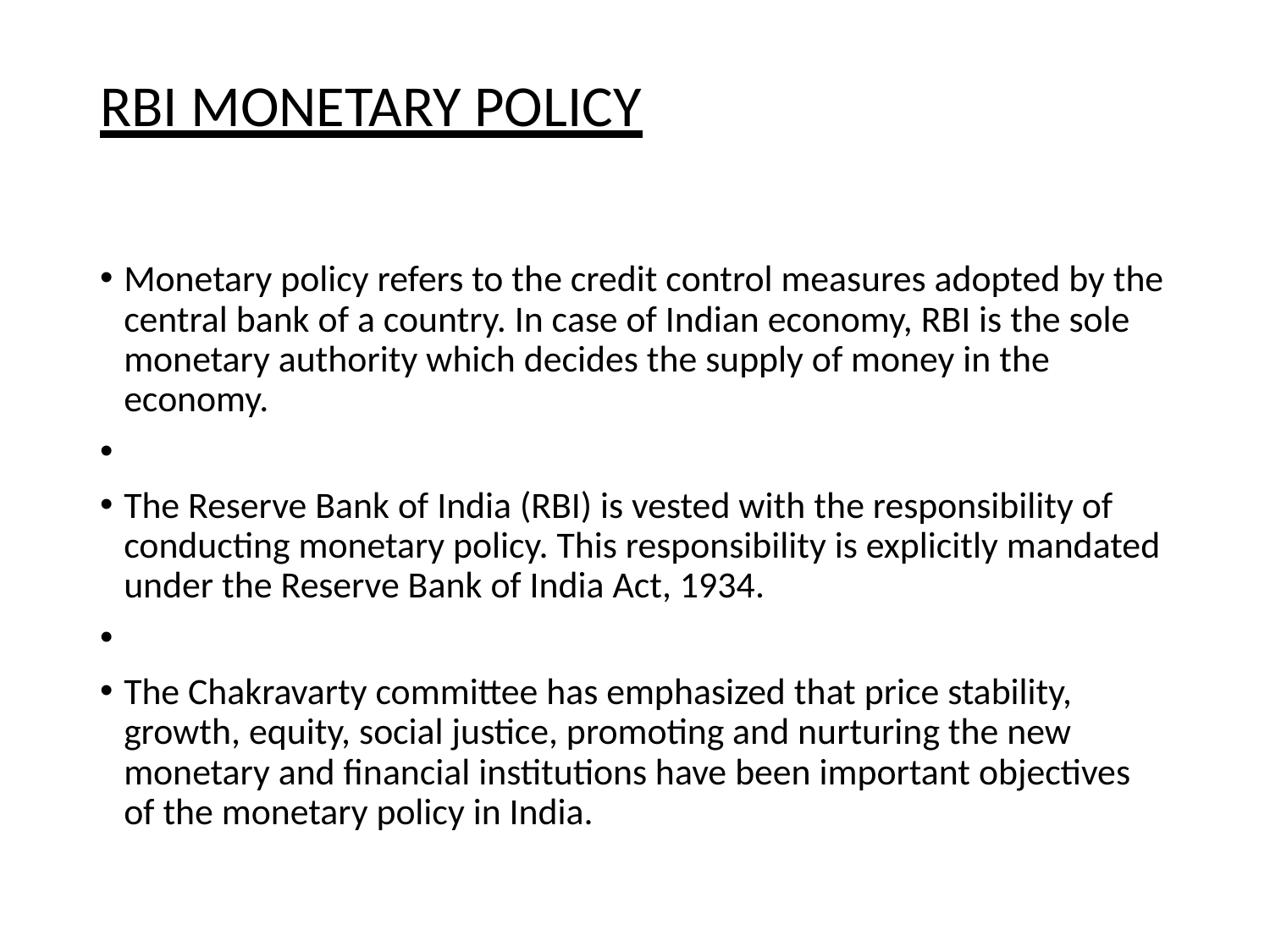

# RBI MONETARY POLICY
Monetary policy refers to the credit control measures adopted by the central bank of a country. In case of Indian economy, RBI is the sole monetary authority which decides the supply of money in the economy.

The Reserve Bank of India (RBI) is vested with the responsibility of conducting monetary policy. This responsibility is explicitly mandated under the Reserve Bank of India Act, 1934.

The Chakravarty committee has emphasized that price stability, growth, equity, social justice, promoting and nurturing the new monetary and financial institutions have been important objectives of the monetary policy in India.